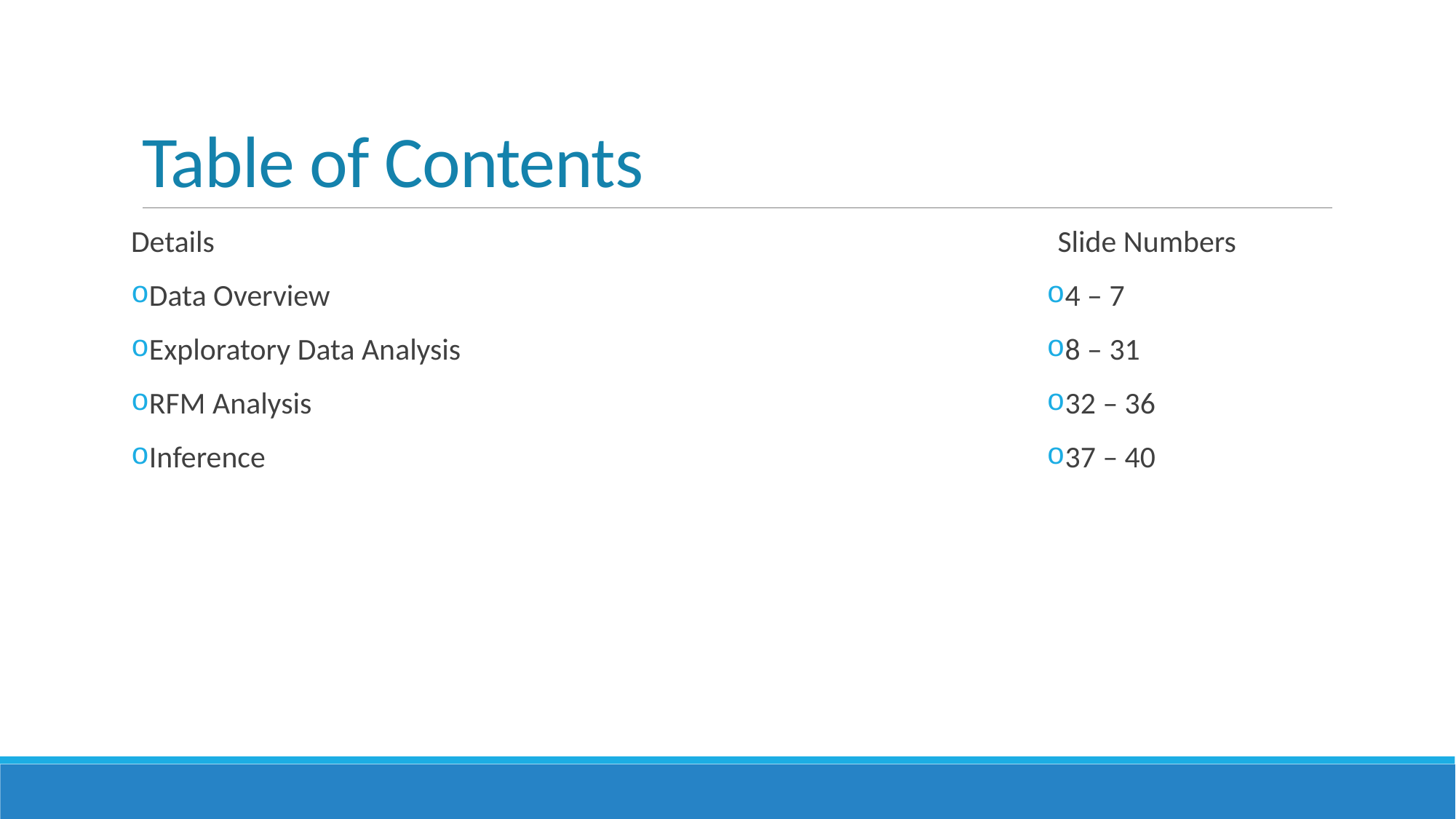

# Table of Contents
Details
Data Overview
Exploratory Data Analysis
RFM Analysis
Inference

Slide Numbers
4 – 7
8 – 31
32 – 36
37 – 40